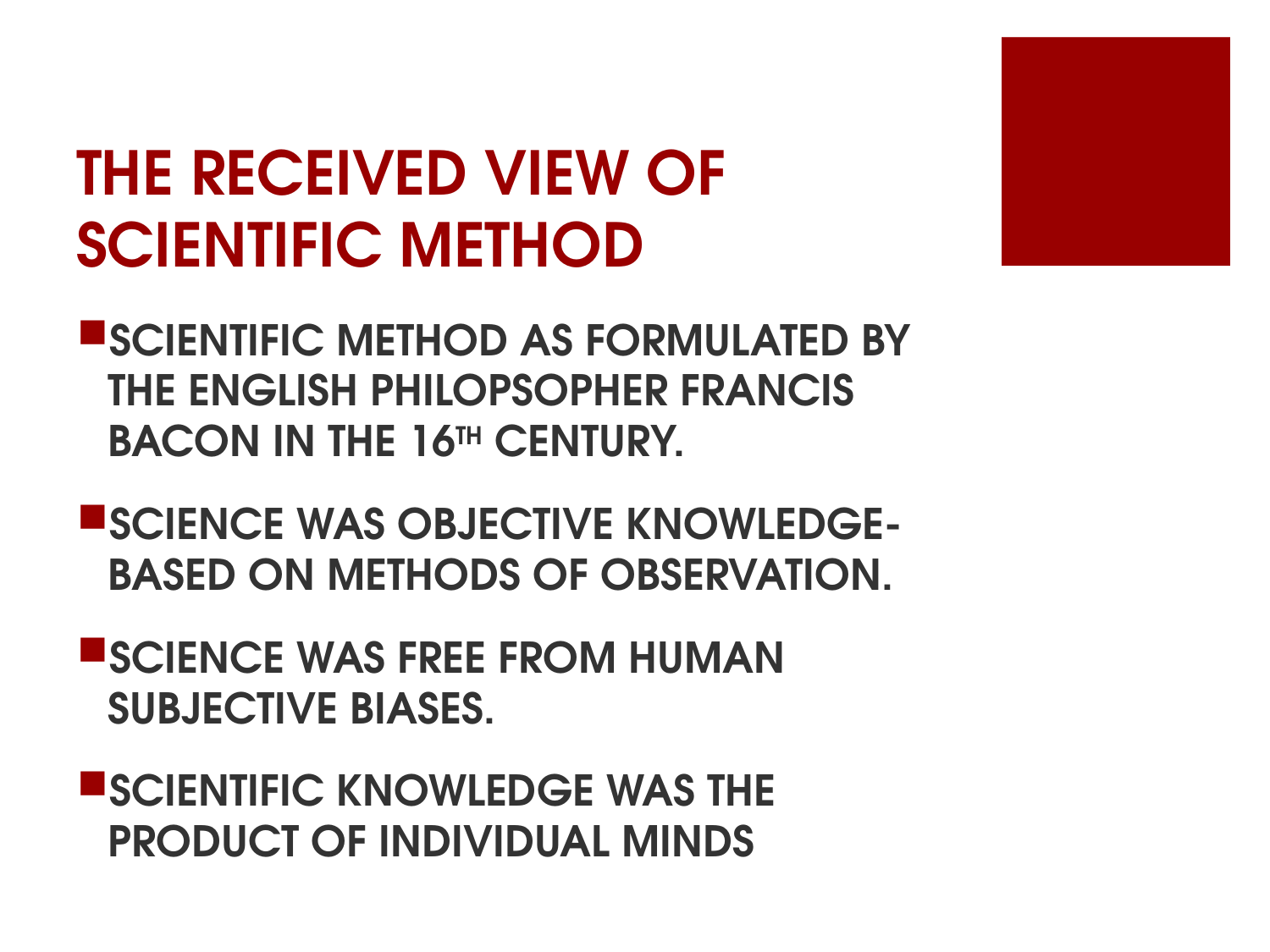

# THE RECEIVED VIEW OF SCIENTIFIC METHOD
SCIENTIFIC METHOD AS FORMULATED BY THE ENGLISH PHILOPSOPHER FRANCIS BACON IN THE 16TH CENTURY.
SCIENCE WAS OBJECTIVE KNOWLEDGE-BASED ON METHODS OF OBSERVATION.
SCIENCE WAS FREE FROM HUMAN SUBJECTIVE BIASES.
SCIENTIFIC KNOWLEDGE WAS THE PRODUCT OF INDIVIDUAL MINDS

SCIENTIFIC KNOWLEDGE DEVELOPED AND PROGRESSED IN A LINEAR MODE- TOWARDS GREATER APPROXIMATIONS OF TRUTH.